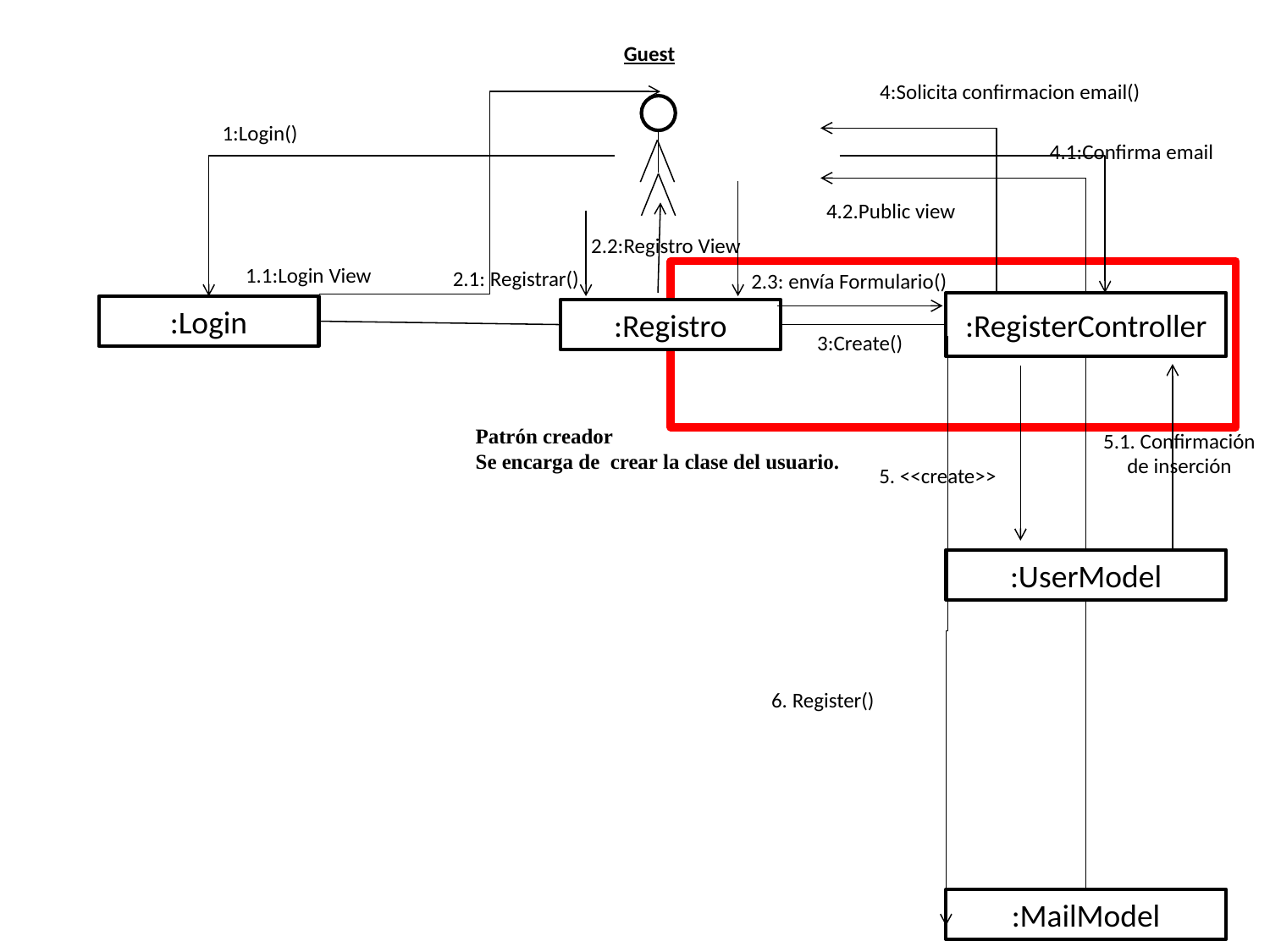

Guest
4:Solicita confirmacion email()

1:Login()
4.1:Confirma email
4.2.Public view
2.2:Registro View
1.1:Login View
2.1: Registrar()

2.3: envía Formulario()
:RegisterController
:Login
:Registro
3:Create()
Patrón creador
Se encarga de  crear la clase del usuario.
5.1. Confirmación de inserción
5. <<create>>
:UserModel
6. Register()
:MailModel